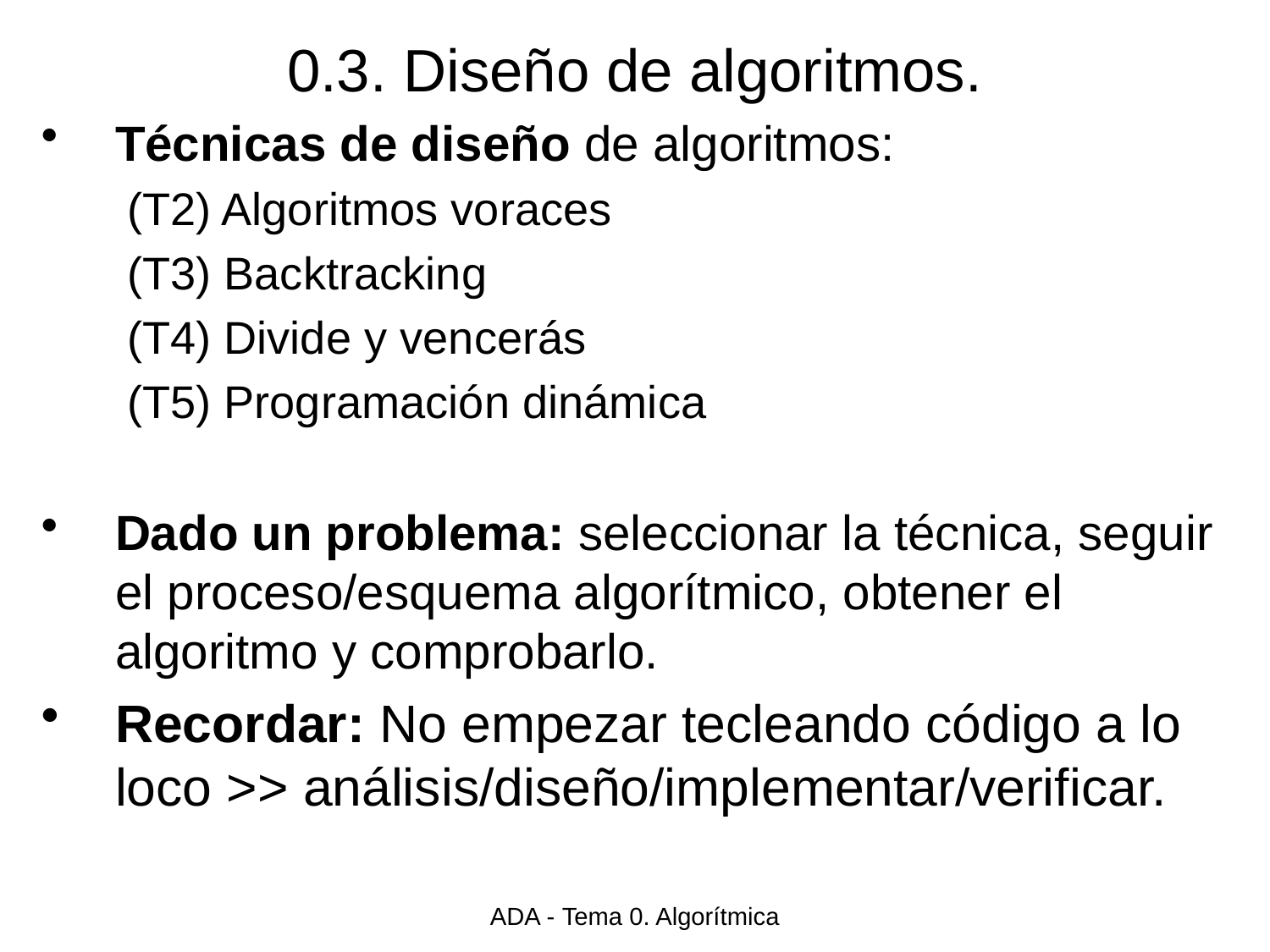

# 0.3. Diseño de algoritmos.
Técnicas de diseño de algoritmos:
(T2) Algoritmos voraces
(T3) Backtracking
(T4) Divide y vencerás
(T5) Programación dinámica

Dado un problema: seleccionar la técnica, seguir el proceso/esquema algorítmico, obtener el algoritmo y comprobarlo.
Recordar: No empezar tecleando código a lo loco >> análisis/diseño/implementar/verificar.
ADA - Tema 0. Algorítmica